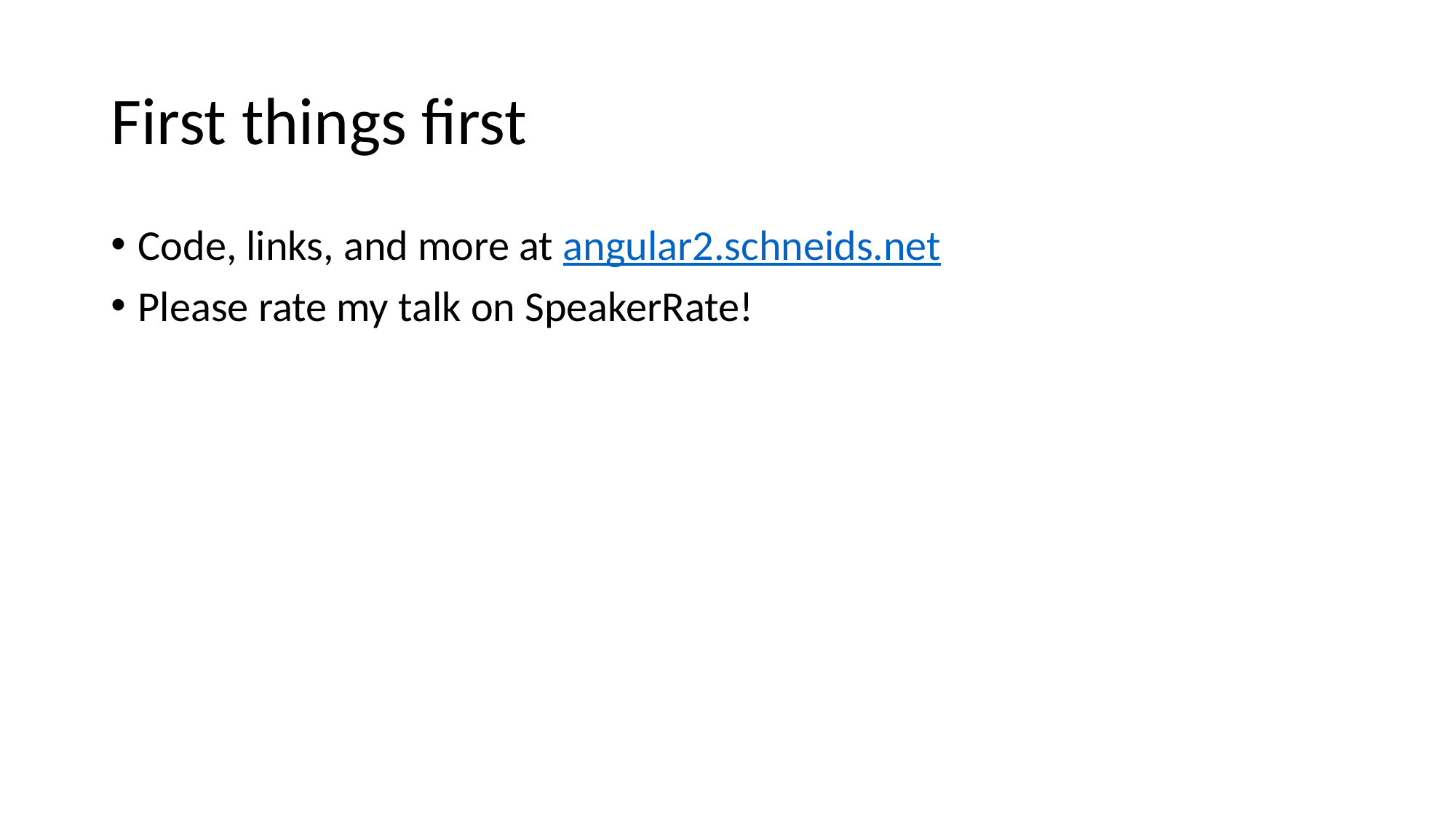

# First things first
Code, links, and more at angular2.schneids.net
Please rate my talk on SpeakerRate!